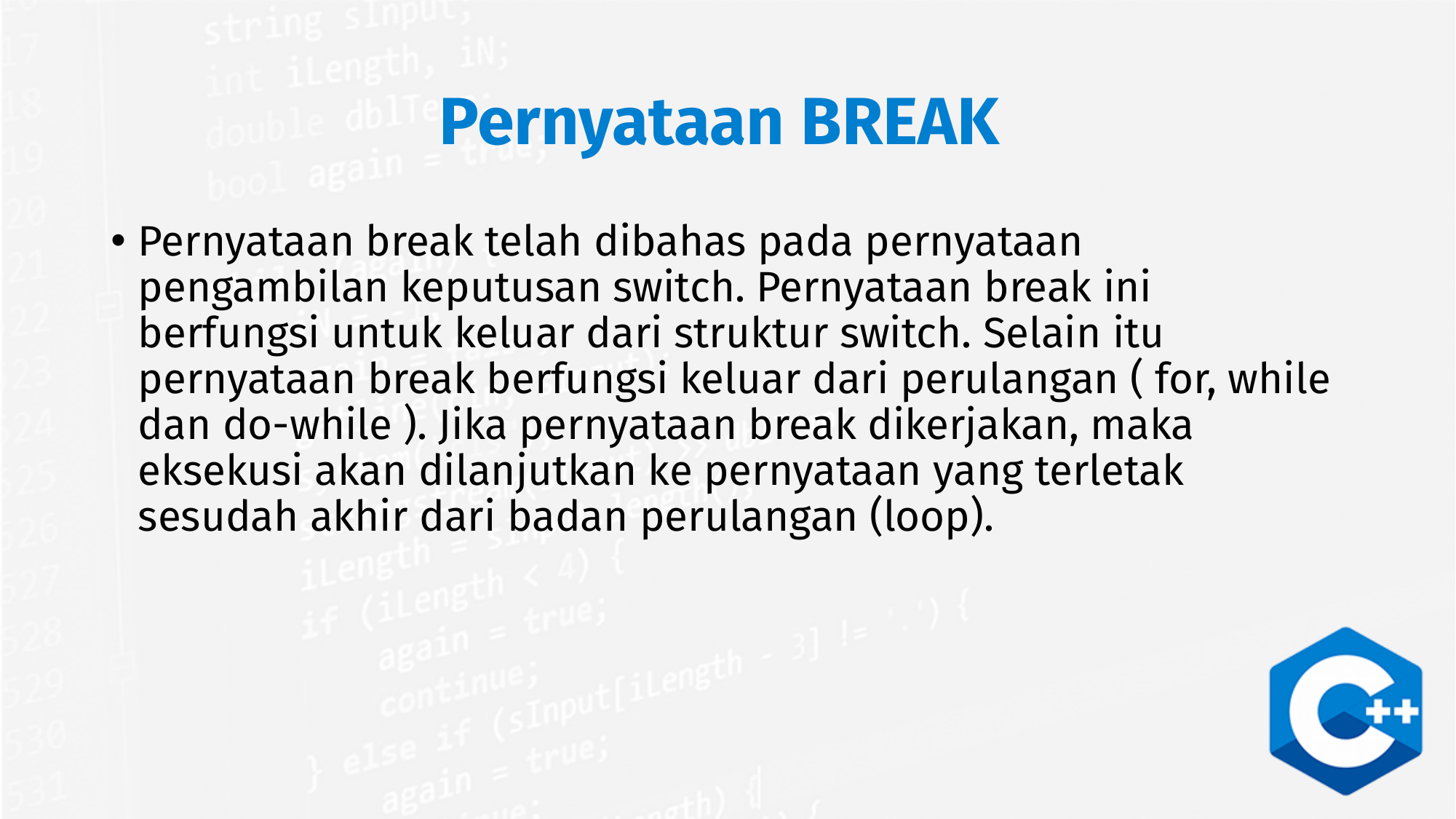

# Pernyataan BREAK
Pernyataan break telah dibahas pada pernyataan pengambilan keputusan switch. Pernyataan break ini berfungsi untuk keluar dari struktur switch. Selain itu pernyataan break berfungsi keluar dari perulangan ( for, while dan do-while ). Jika pernyataan break dikerjakan, maka eksekusi akan dilanjutkan ke pernyataan yang terletak sesudah akhir dari badan perulangan (loop).